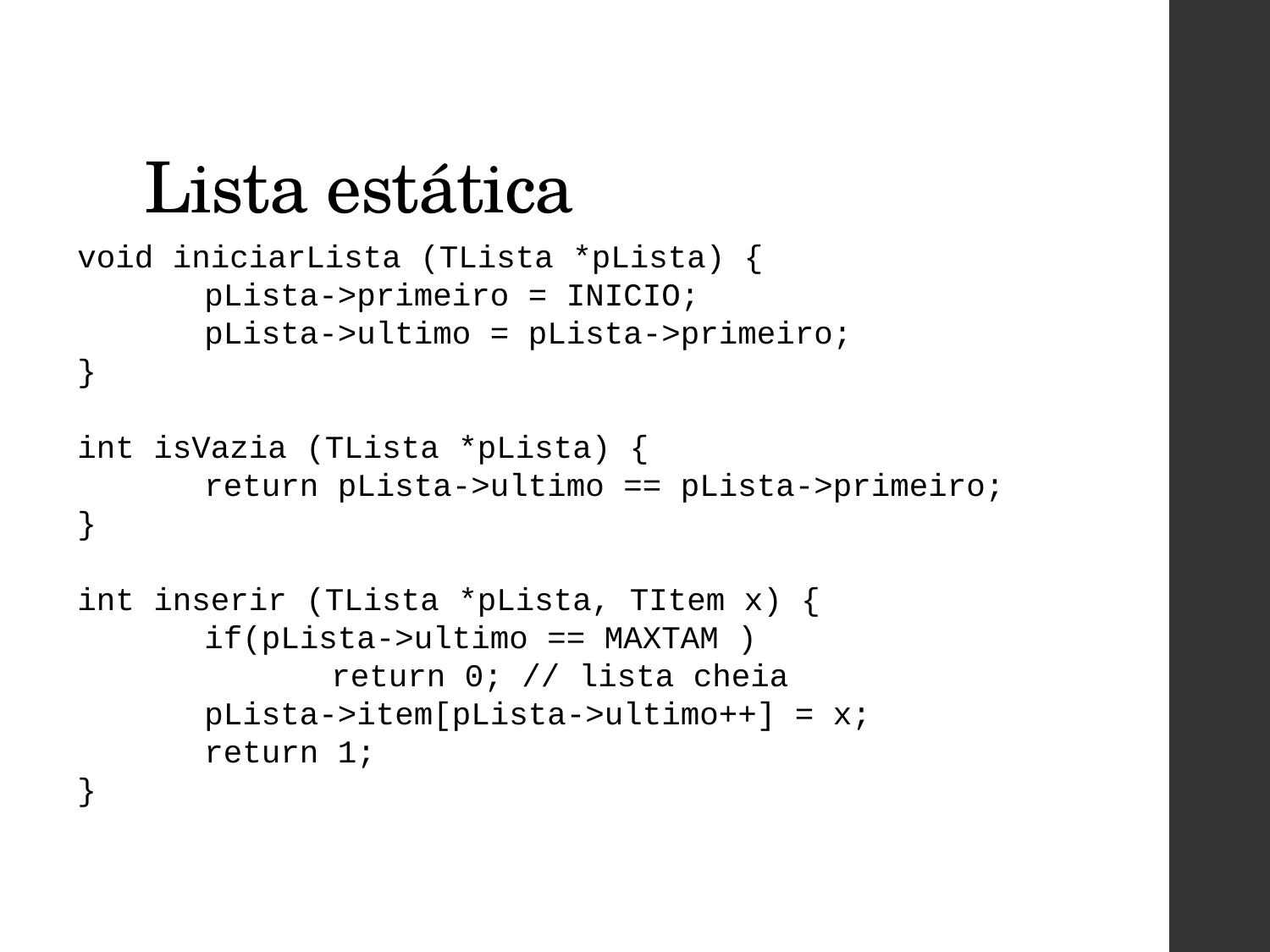

# Lista estática
void iniciarLista (TLista *pLista) {
	pLista->primeiro = INICIO;
	pLista->ultimo = pLista->primeiro;
}

int isVazia (TLista *pLista) {
	return pLista->ultimo == pLista->primeiro;
}

int inserir (TLista *pLista, TItem x) {
	if(pLista->ultimo == MAXTAM )
		return 0; // lista cheia
	pLista->item[pLista->ultimo++] = x;
	return 1;
}